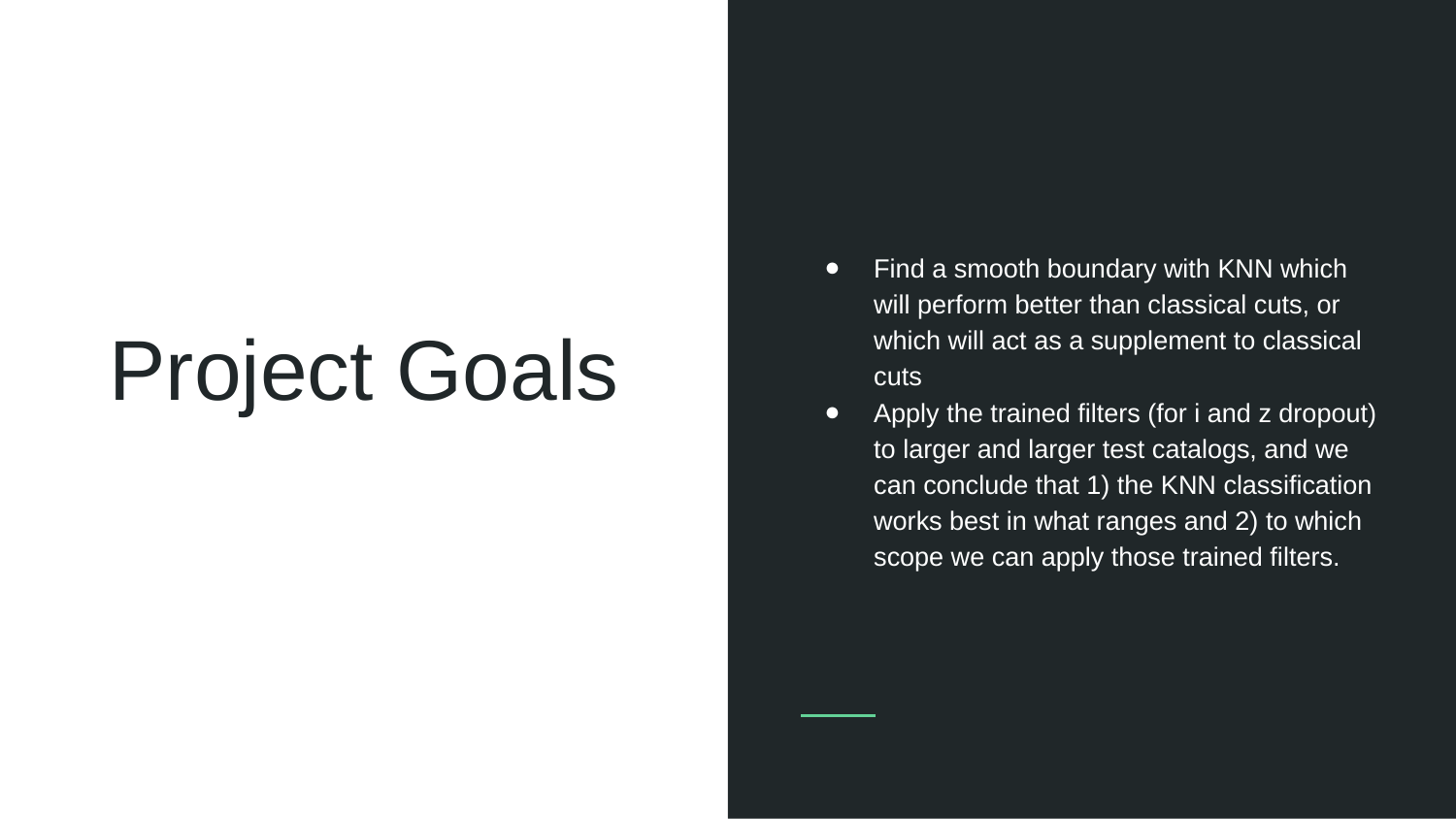

Find a smooth boundary with KNN which will perform better than classical cuts, or which will act as a supplement to classical cuts
Apply the trained filters (for i and z dropout) to larger and larger test catalogs, and we can conclude that 1) the KNN classification works best in what ranges and 2) to which scope we can apply those trained filters.
# Project Goals